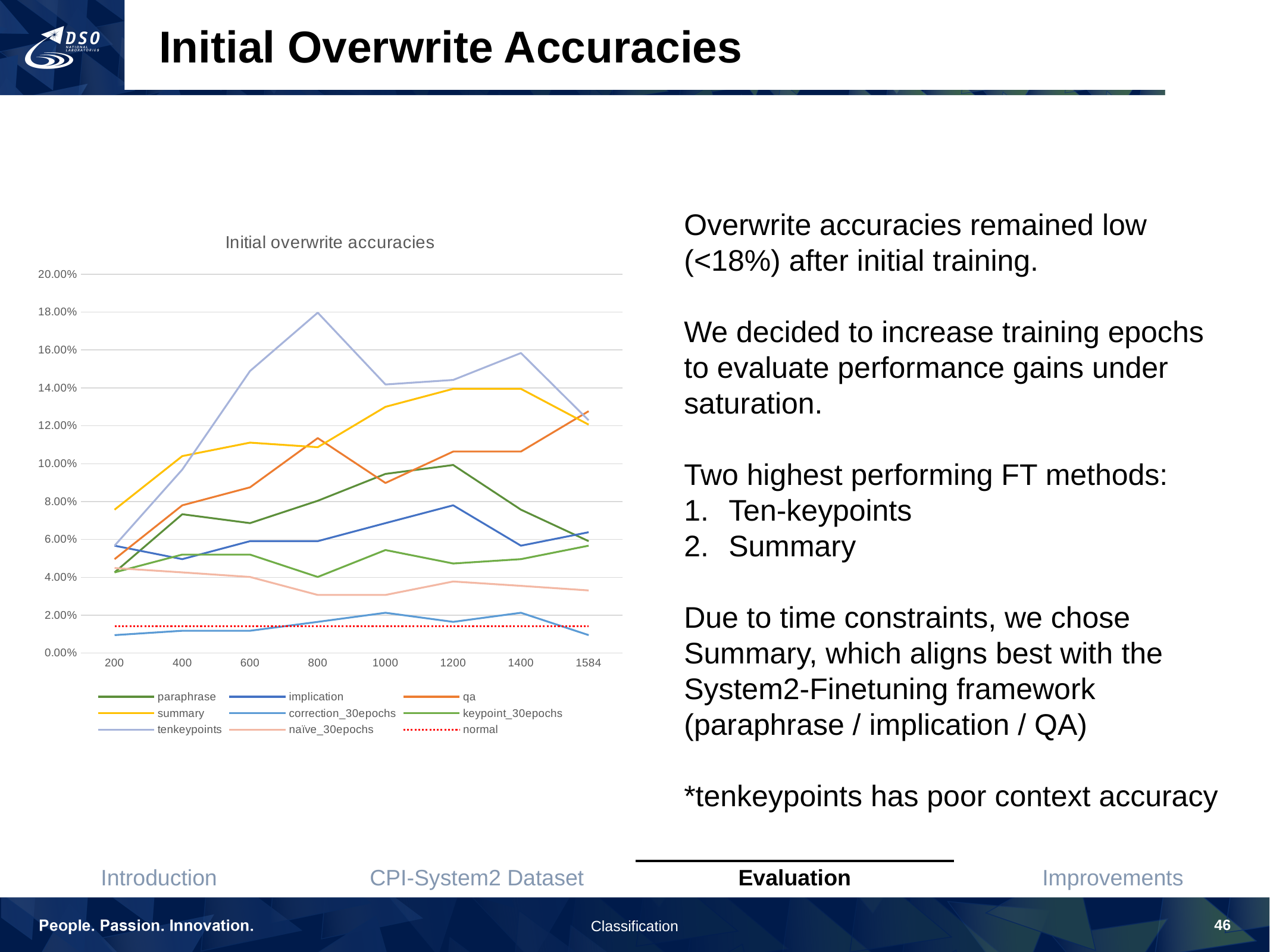

Initial Overwrite Accuracies
Overwrite accuracies remained low (<18%) after initial training.

We decided to increase training epochs to evaluate performance gains under saturation.

Two highest performing FT methods:
Ten-keypoints
Summary

Due to time constraints, we chose Summary, which aligns best with the System2-Finetuning framework (paraphrase / implication / QA)

*tenkeypoints has poor context accuracy

### Chart: Initial overwrite accuracies

| Category | paraphrase | implication | qa | summary | correction_30epochs | keypoint_30epochs | tenkeypoints | naïve_30epochs | normal |
|---|---|---|---|---|---|---|---|---|---|
| 200 | 0.0426 | 0.0567 | 0.0496 | 0.0757 | 0.0095 | 0.0426 | 0.0567 | 0.0449 | 0.0142 |
| 400 | 0.0733 | 0.0496 | 0.078 | 0.104 | 0.0118 | 0.052 | 0.0969 | 0.0426 | 0.0142 |
| 600 | 0.0686 | 0.0591 | 0.0875 | 0.1111 | 0.0118 | 0.052 | 0.1489 | 0.0402 | 0.0142 |
| 800 | 0.0804 | 0.0591 | 0.1135 | 0.1087 | 0.0165 | 0.0402 | 0.1797 | 0.0307 | 0.0142 |
| 1000 | 0.0946 | 0.0686 | 0.0898 | 0.13 | 0.0213 | 0.0544 | 0.1418 | 0.0307 | 0.0142 |
| 1200 | 0.0993 | 0.078 | 0.1064 | 0.1395 | 0.0165 | 0.0473 | 0.1442 | 0.0378 | 0.0142 |
| 1400 | 0.0757 | 0.0567 | 0.1064 | 0.1395 | 0.0213 | 0.0496 | 0.1584 | 0.0355 | 0.0142 |
| 1584 | 0.0591 | 0.0638 | 0.1277 | 0.1206 | 0.0095 | 0.0567 | 0.1229 | 0.0331 | 0.0142 |
46